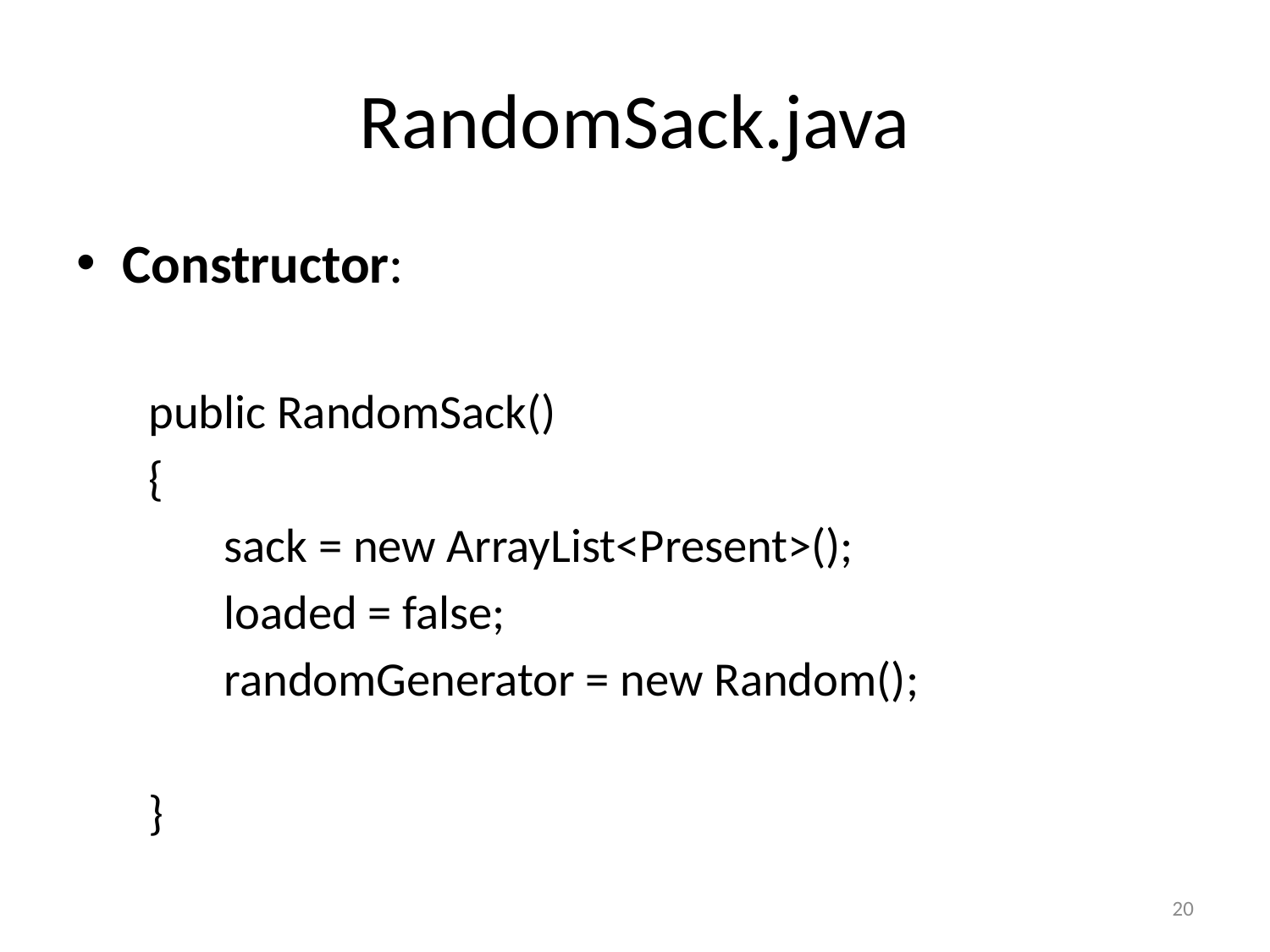

# RandomSack.java
Constructor:

 public RandomSack()
 {
        sack = new ArrayList<Present>();
        loaded = false;
        randomGenerator = new Random();

 }
20